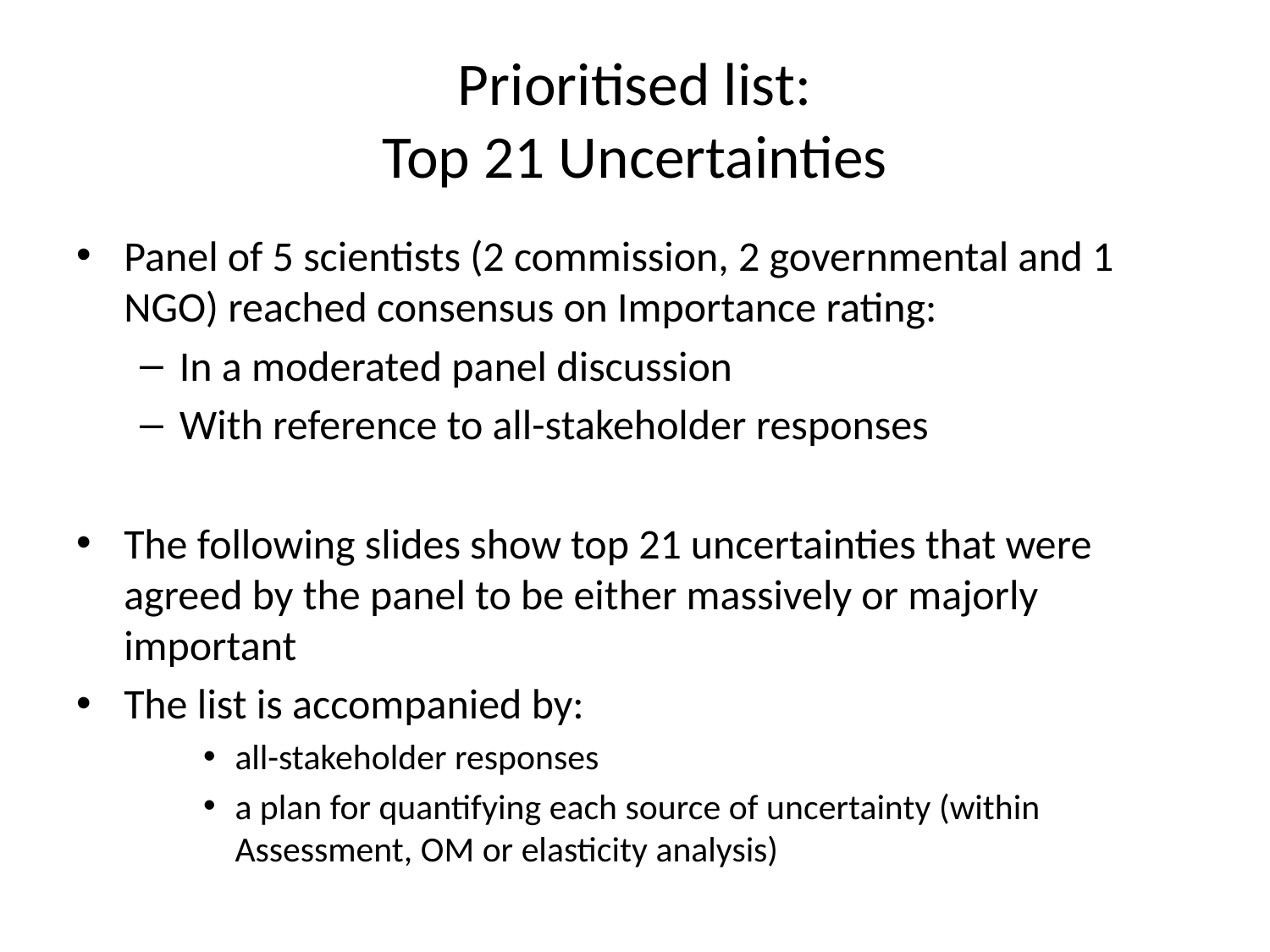

# Prioritised list: Top 21 Uncertainties
Panel of 5 scientists (2 commission, 2 governmental and 1 NGO) reached consensus on Importance rating:
In a moderated panel discussion
With reference to all-stakeholder responses

The following slides show top 21 uncertainties that were agreed by the panel to be either massively or majorly important
The list is accompanied by:
all-stakeholder responses
a plan for quantifying each source of uncertainty (within Assessment, OM or elasticity analysis)